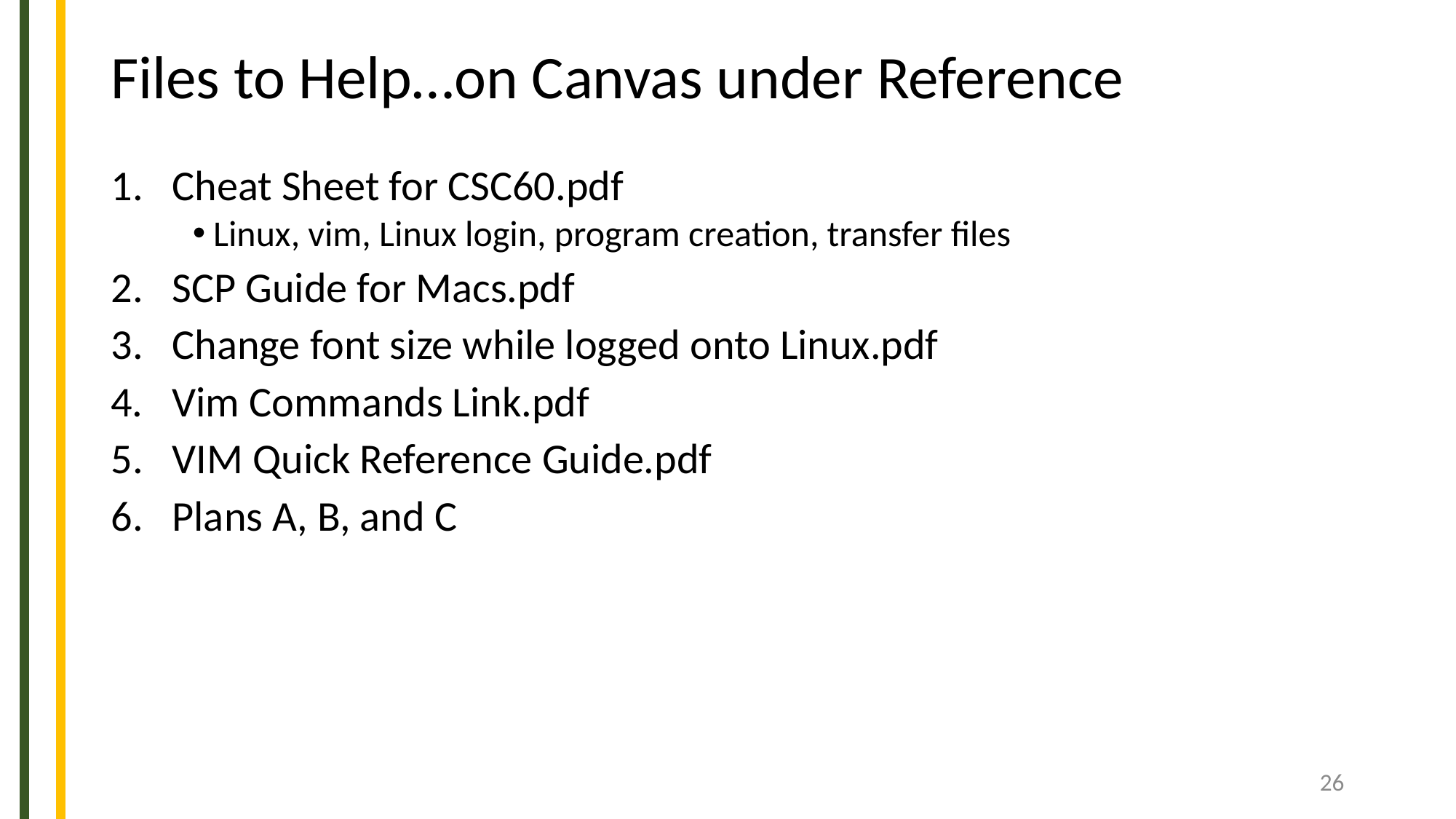

# Files to Help…on Canvas under Reference
Cheat Sheet for CSC60.pdf
Linux, vim, Linux login, program creation, transfer files
SCP Guide for Macs.pdf
Change font size while logged onto Linux.pdf
4.   Vim Commands Link.pdf
VIM Quick Reference Guide.pdf
Plans A, B, and C
26